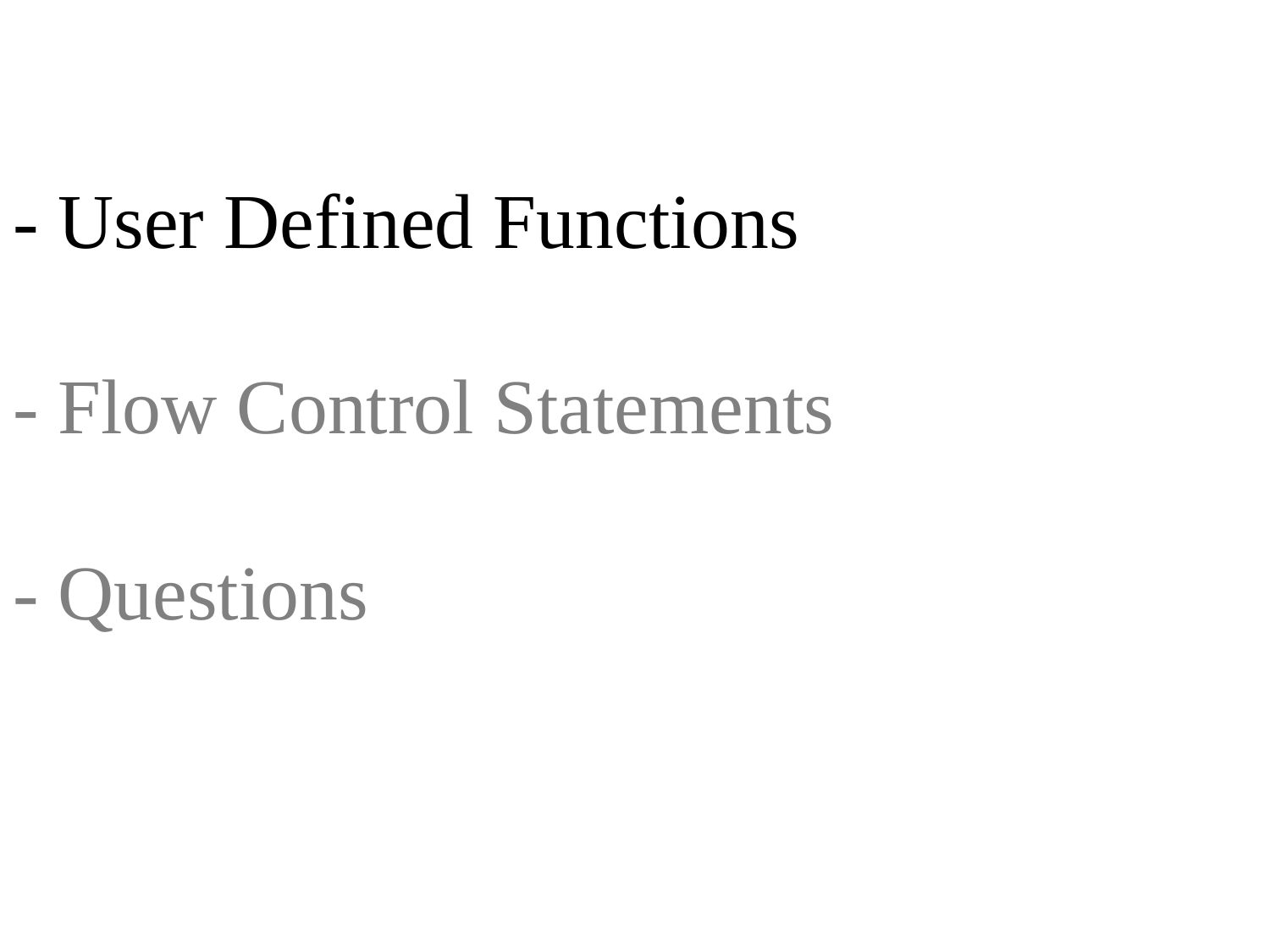

# - User Defined Functions - Flow Control Statements - Questions